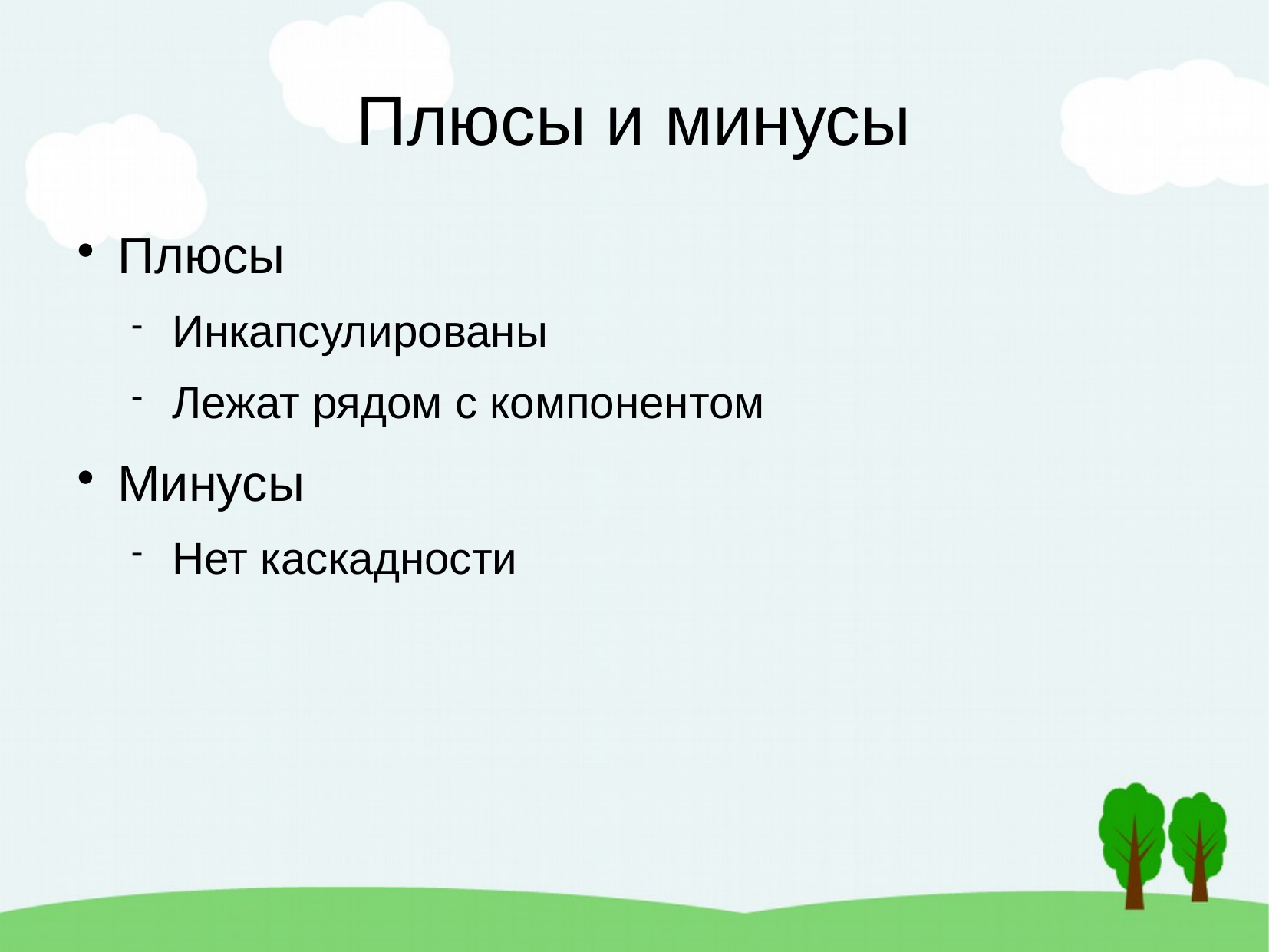

Плюсы и минусы
Плюсы
Инкапсулированы
Лежат рядом с компонентом
Минусы
Нет каскадности